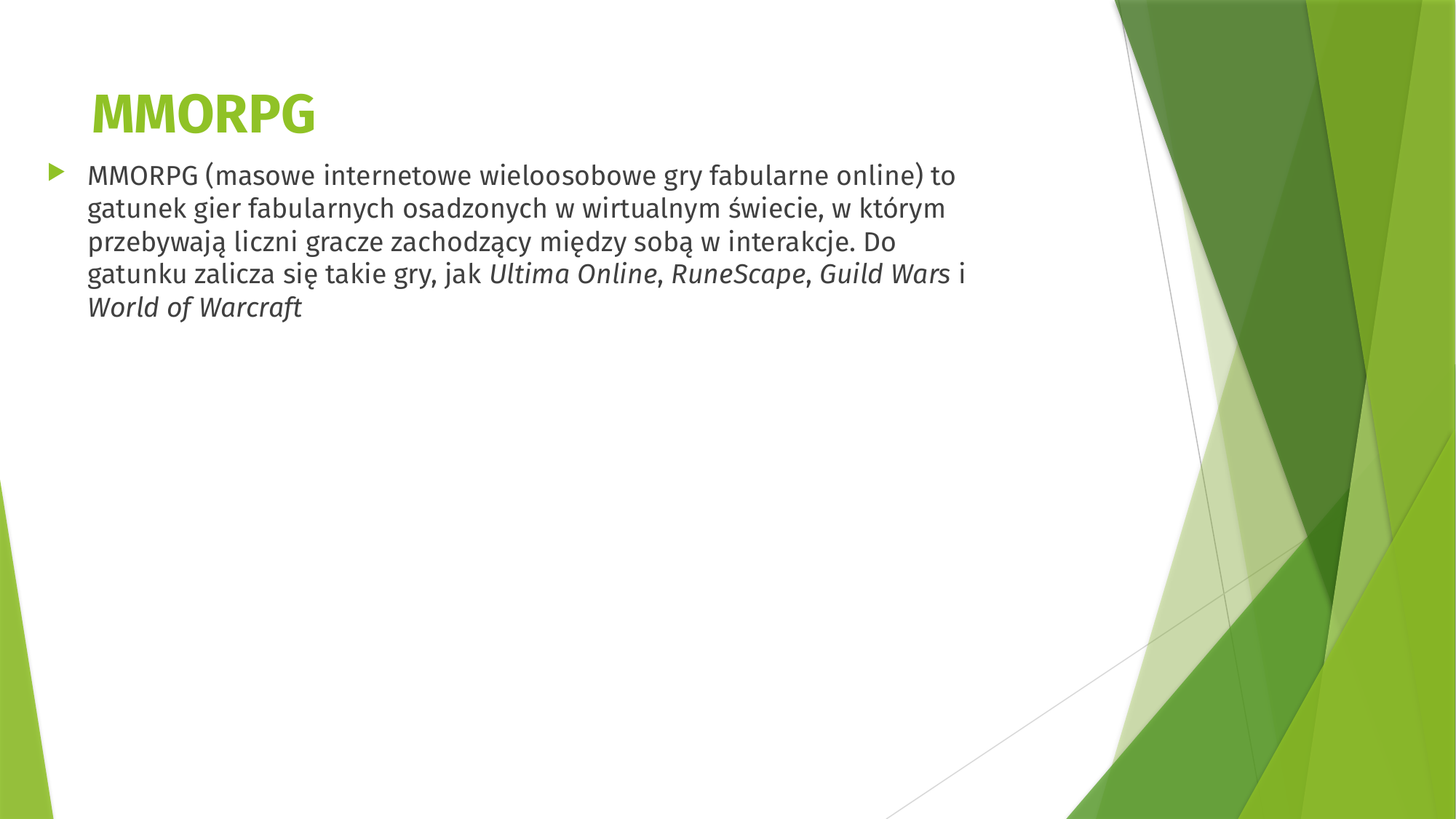

# MMORPG
MMORPG (masowe internetowe wieloosobowe gry fabularne online) to gatunek gier fabularnych osadzonych w wirtualnym świecie, w którym przebywają liczni gracze zachodzący między sobą w interakcje. Do gatunku zalicza się takie gry, jak Ultima Online, RuneScape, Guild Wars i World of Warcraft